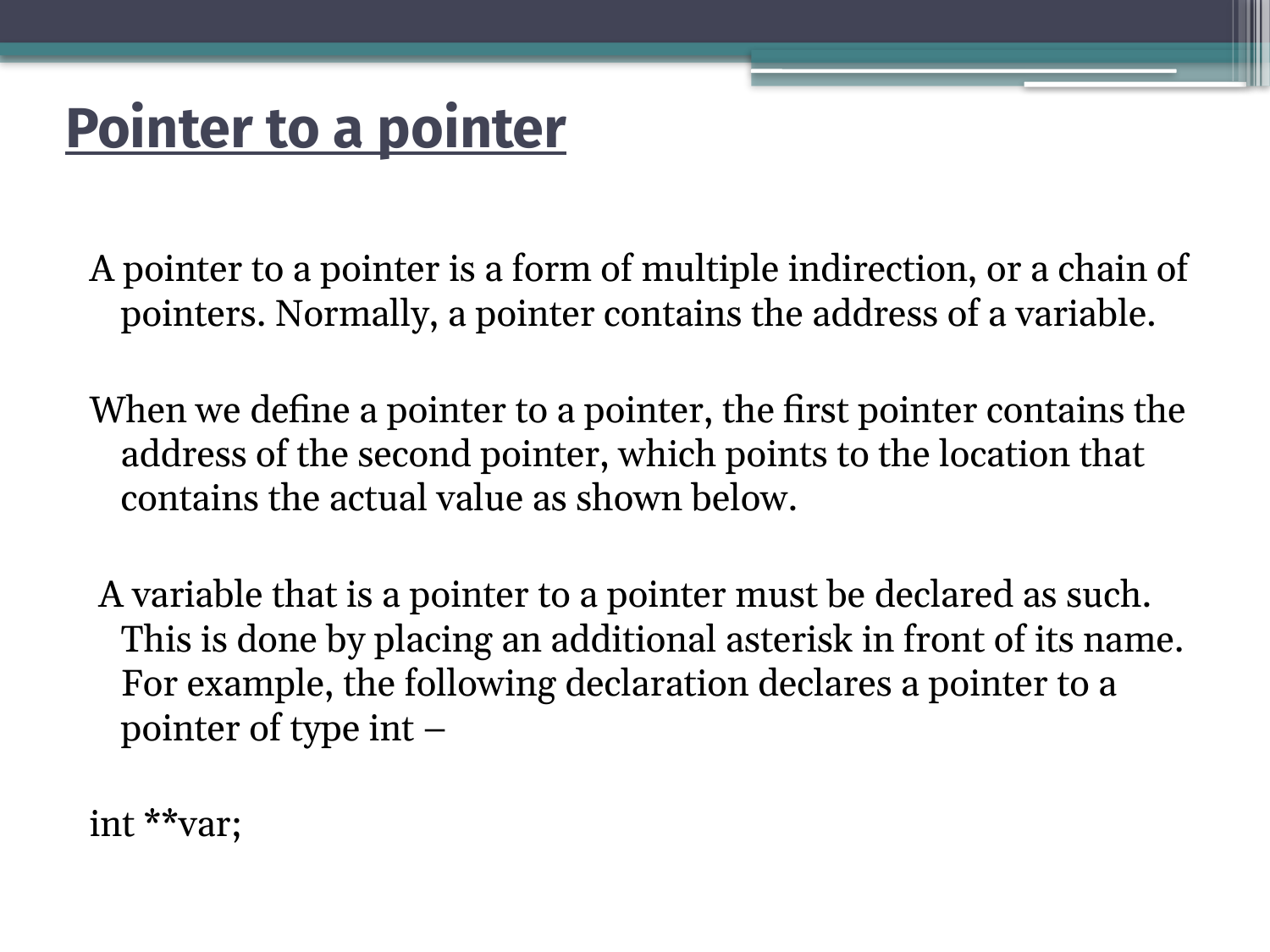

# Pointer to a pointer

A pointer to a pointer is a form of multiple indirection, or a chain of pointers. Normally, a pointer contains the address of a variable.

When we define a pointer to a pointer, the first pointer contains the address of the second pointer, which points to the location that contains the actual value as shown below.

 A variable that is a pointer to a pointer must be declared as such. This is done by placing an additional asterisk in front of its name. For example, the following declaration declares a pointer to a pointer of type int –

int **var;